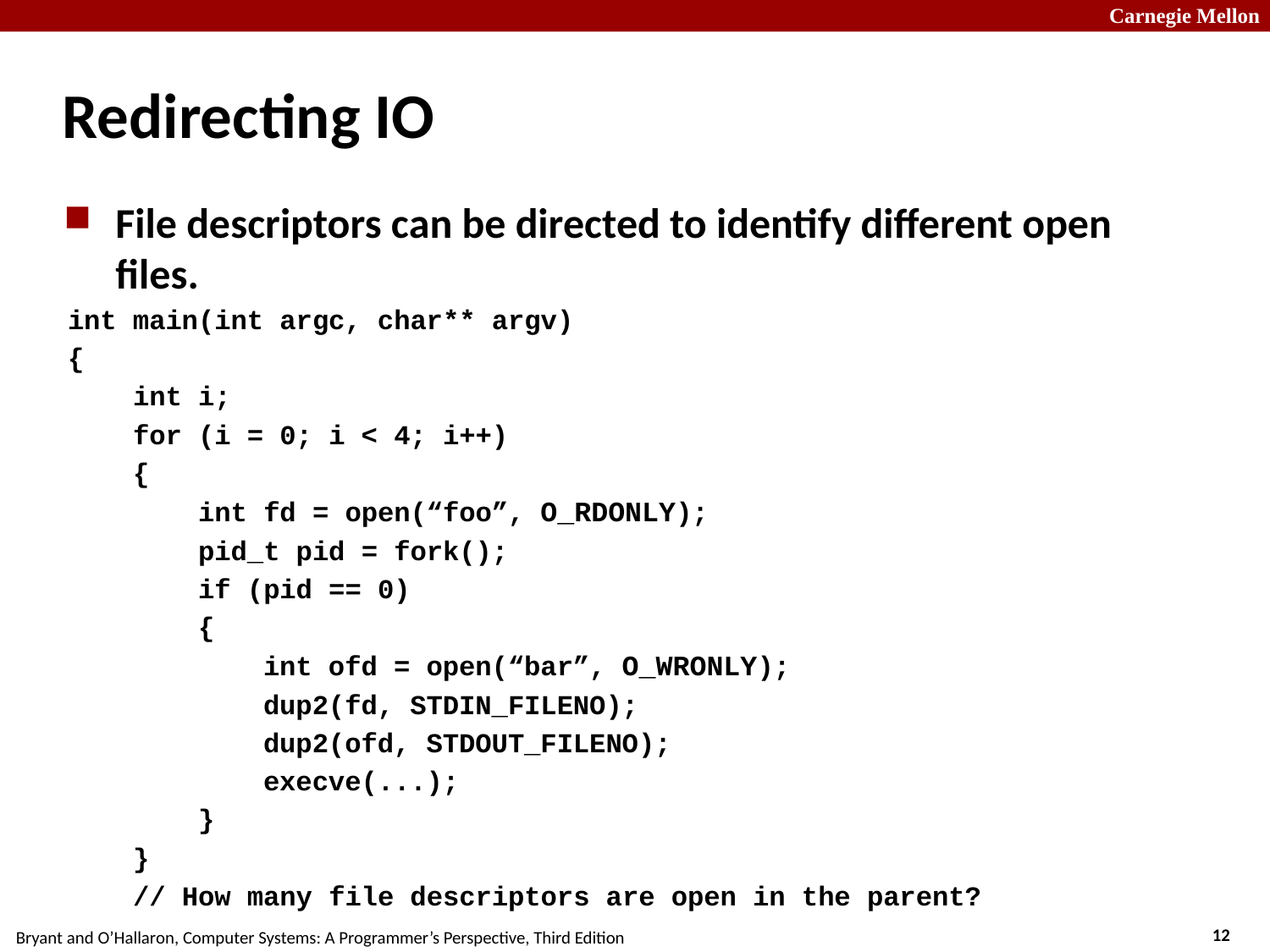

# Redirecting IO
File descriptors can be directed to identify different open files.
int main(int argc, char** argv)
{
    int i;
    for (i = 0; i < 4; i++)
    {
        int fd = open(“foo”, O_RDONLY);
        pid_t pid = fork();
        if (pid == 0)
        {
            int ofd = open(“bar”, O_WRONLY);
            dup2(fd, STDIN_FILENO);
            dup2(ofd, STDOUT_FILENO);
            execve(...);
        }
    }
    // How many file descriptors are open in the parent?